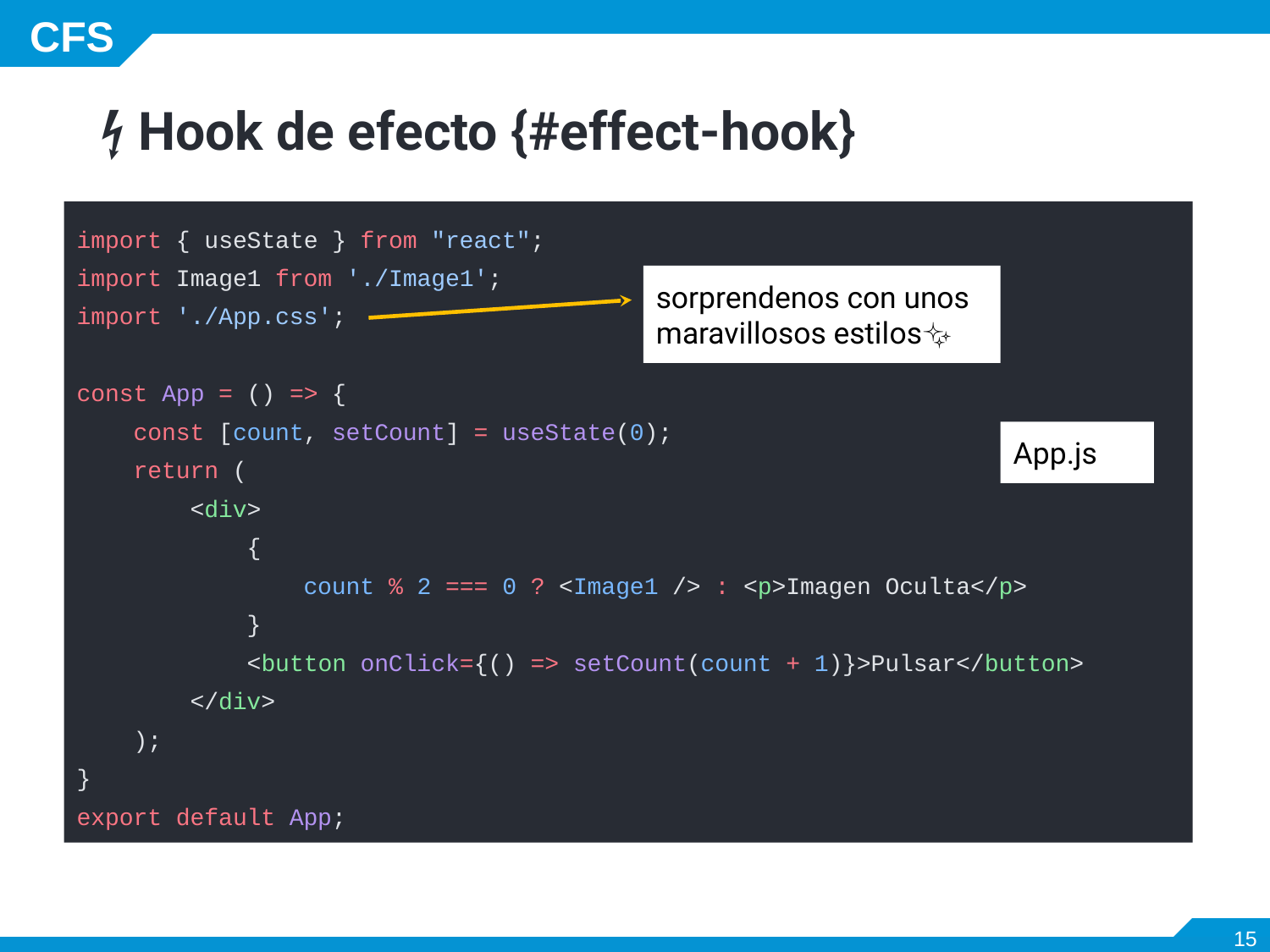

# ⚡️ Hook de efecto {#️effect-hook}
import { useState } from "react";
import Image1 from './Image1';
import './App.css';

const App = () => {
    const [count, setCount] = useState(0);
    return (
        <div>
            {
                count % 2 === 0 ? <Image1 /> : <p>Imagen Oculta</p>
            }
            <button onClick={() => setCount(count + 1)}>Pulsar</button>
        </div>
    );
}
export default App;
sorprendenos con unos maravillosos estilos✨
App.js
15